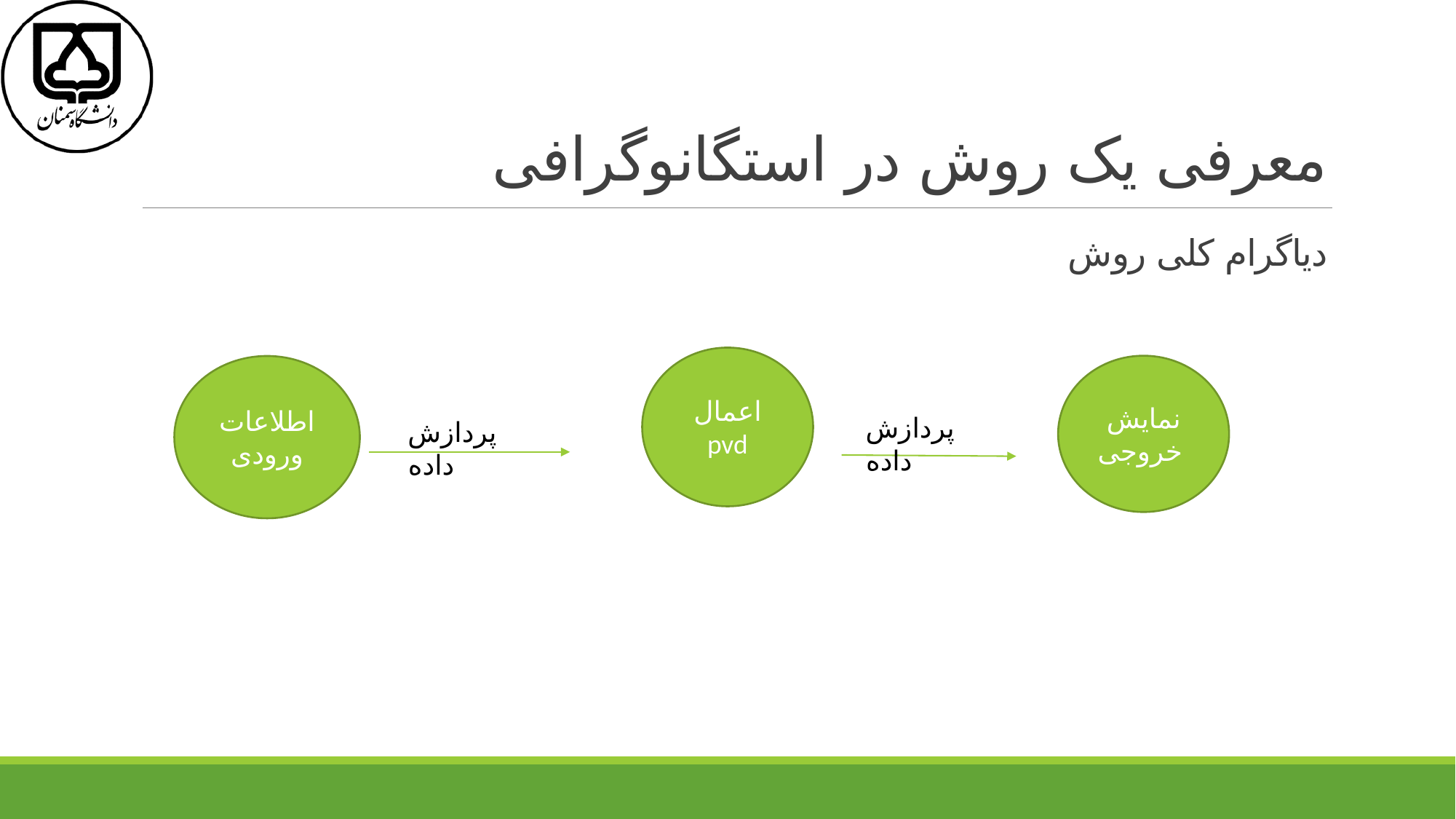

# معرفی یک روش در استگانوگرافی
دیاگرام کلی روش
اعمال pvd
نمایش خروجی
اطلاعات ورودی
پردازش داده
پردازش داده